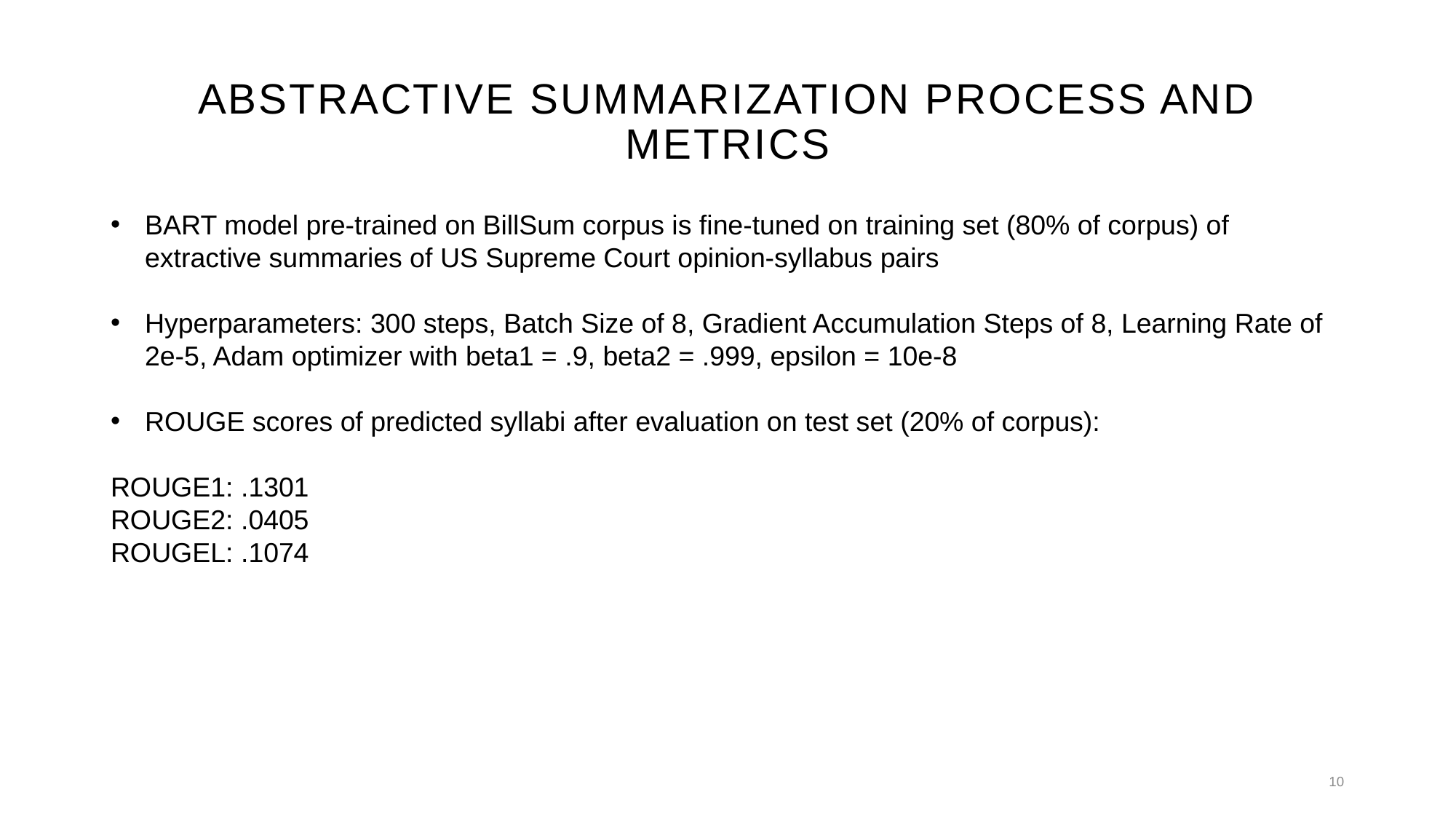

# abstractive summarization process and metrics
BART model pre-trained on BillSum corpus is fine-tuned on training set (80% of corpus) of extractive summaries of US Supreme Court opinion-syllabus pairs

Hyperparameters: 300 steps, Batch Size of 8, Gradient Accumulation Steps of 8, Learning Rate of 2e-5, Adam optimizer with beta1 = .9, beta2 = .999, epsilon = 10e-8

ROUGE scores of predicted syllabi after evaluation on test set (20% of corpus):

ROUGE1: .1301
ROUGE2: .0405
ROUGEL: .1074

10